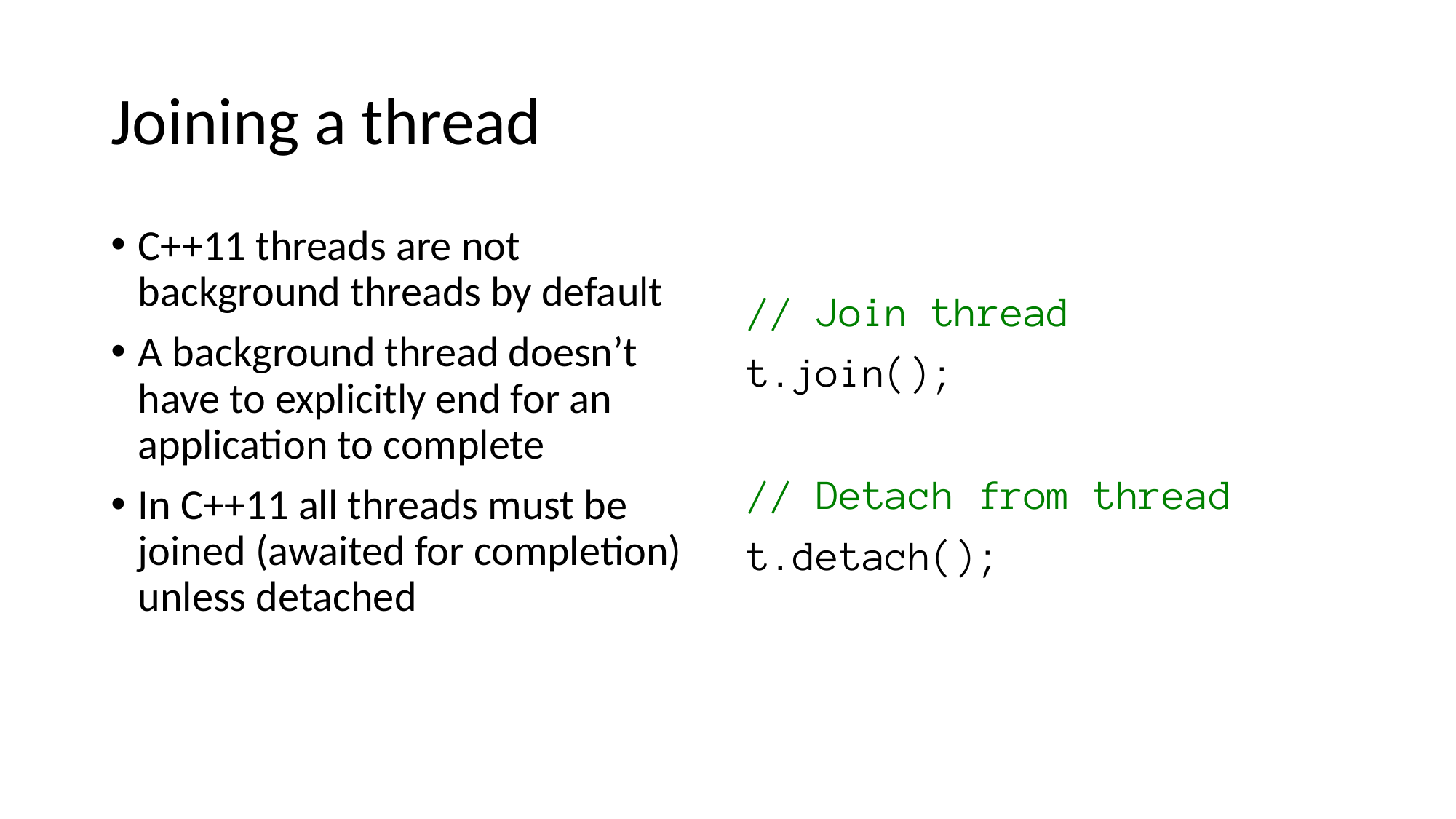

# Joining a thread
C++11 threads are not background threads by default
A background thread doesn’t have to explicitly end for an application to complete
In C++11 all threads must be joined (awaited for completion) unless detached

// Join thread
t.join();

// Detach from thread
t.detach();